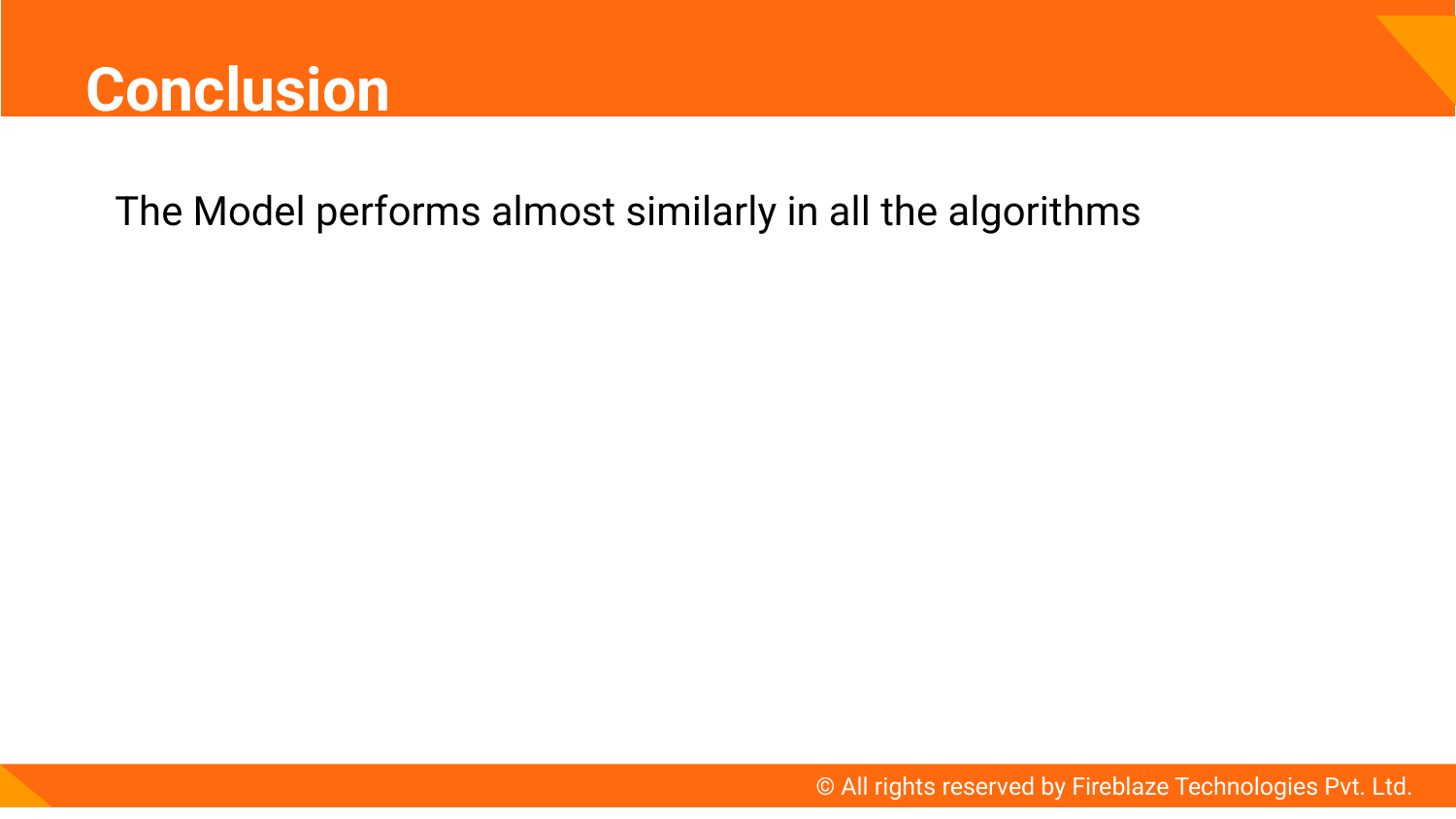

# Conclusion

The Model performs almost similarly in all the algorithms

© All rights reserved by Fireblaze Technologies Pvt. Ltd.